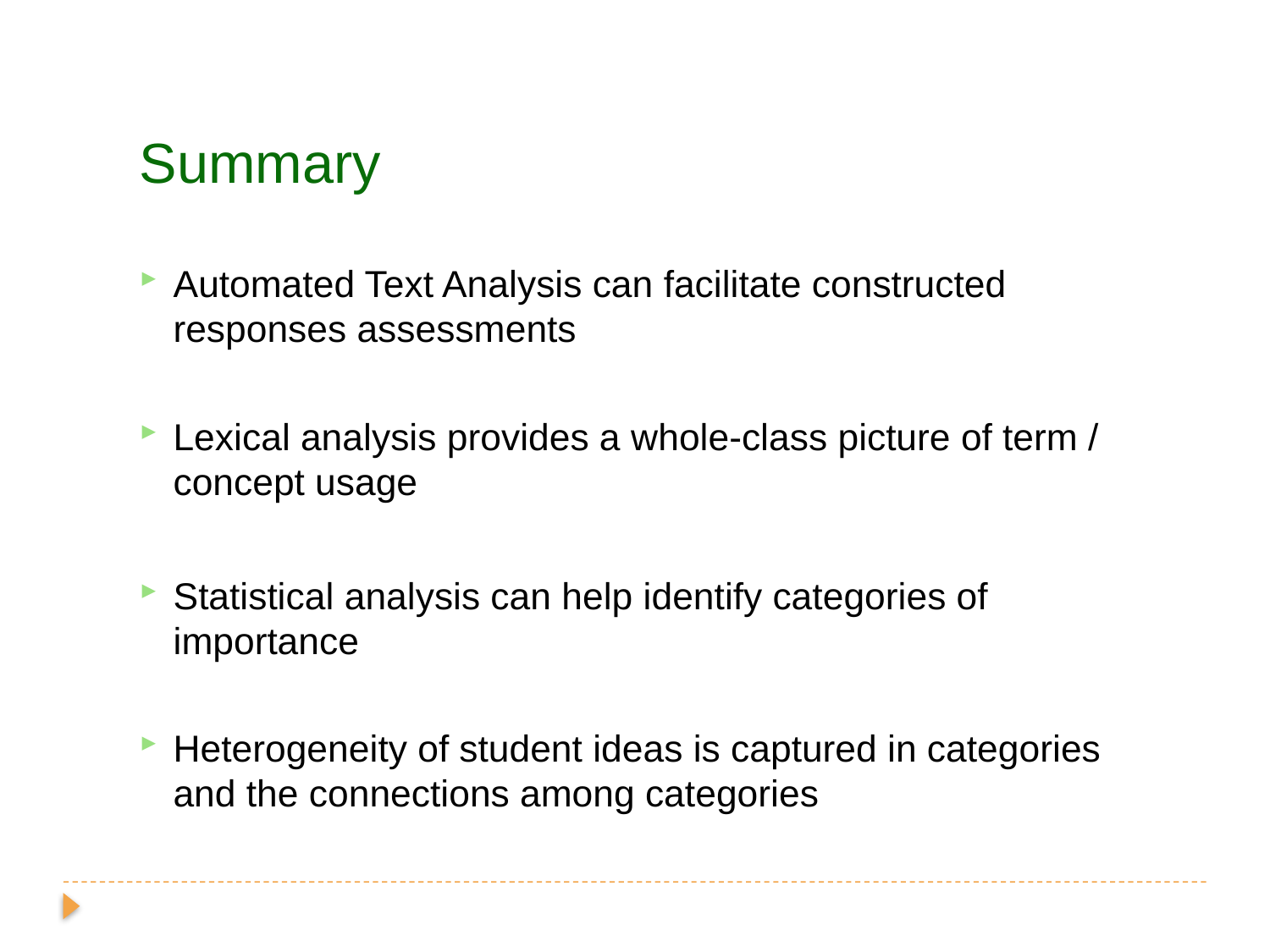

Summary
Automated Text Analysis can facilitate constructed responses assessments

Lexical analysis provides a whole-class picture of term / concept usage

Statistical analysis can help identify categories of importance

Heterogeneity of student ideas is captured in categories and the connections among categories